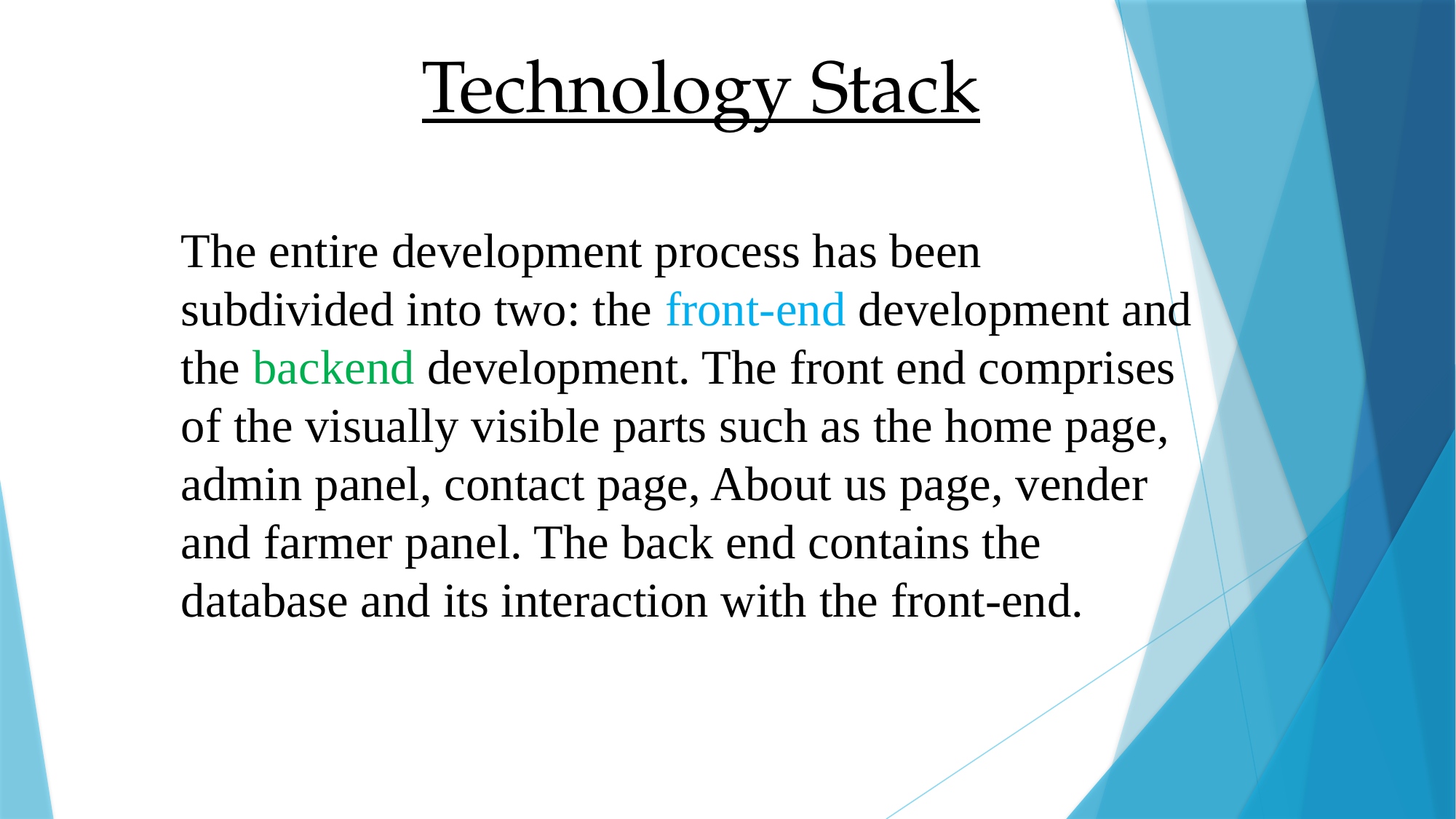

Technology Stack
The entire development process has been subdivided into two: the front-end development and the backend development. The front end comprises of the visually visible parts such as the home page, admin panel, contact page, About us page, vender and farmer panel. The back end contains the database and its interaction with the front-end.